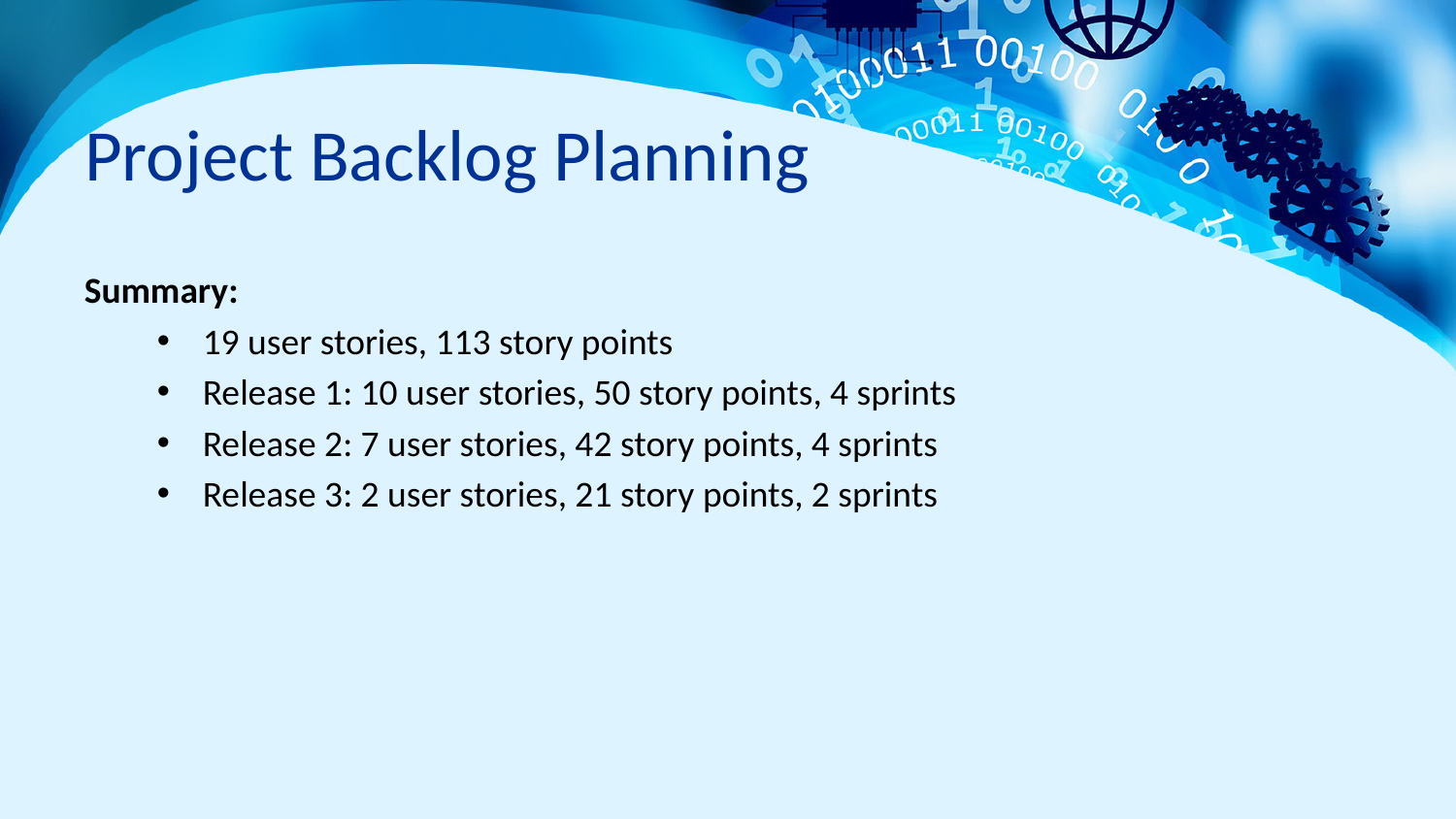

# Project Backlog Planning
Summary:
19 user stories, 113 story points
Release 1: 10 user stories, 50 story points, 4 sprints
Release 2: 7 user stories, 42 story points, 4 sprints
Release 3: 2 user stories, 21 story points, 2 sprints